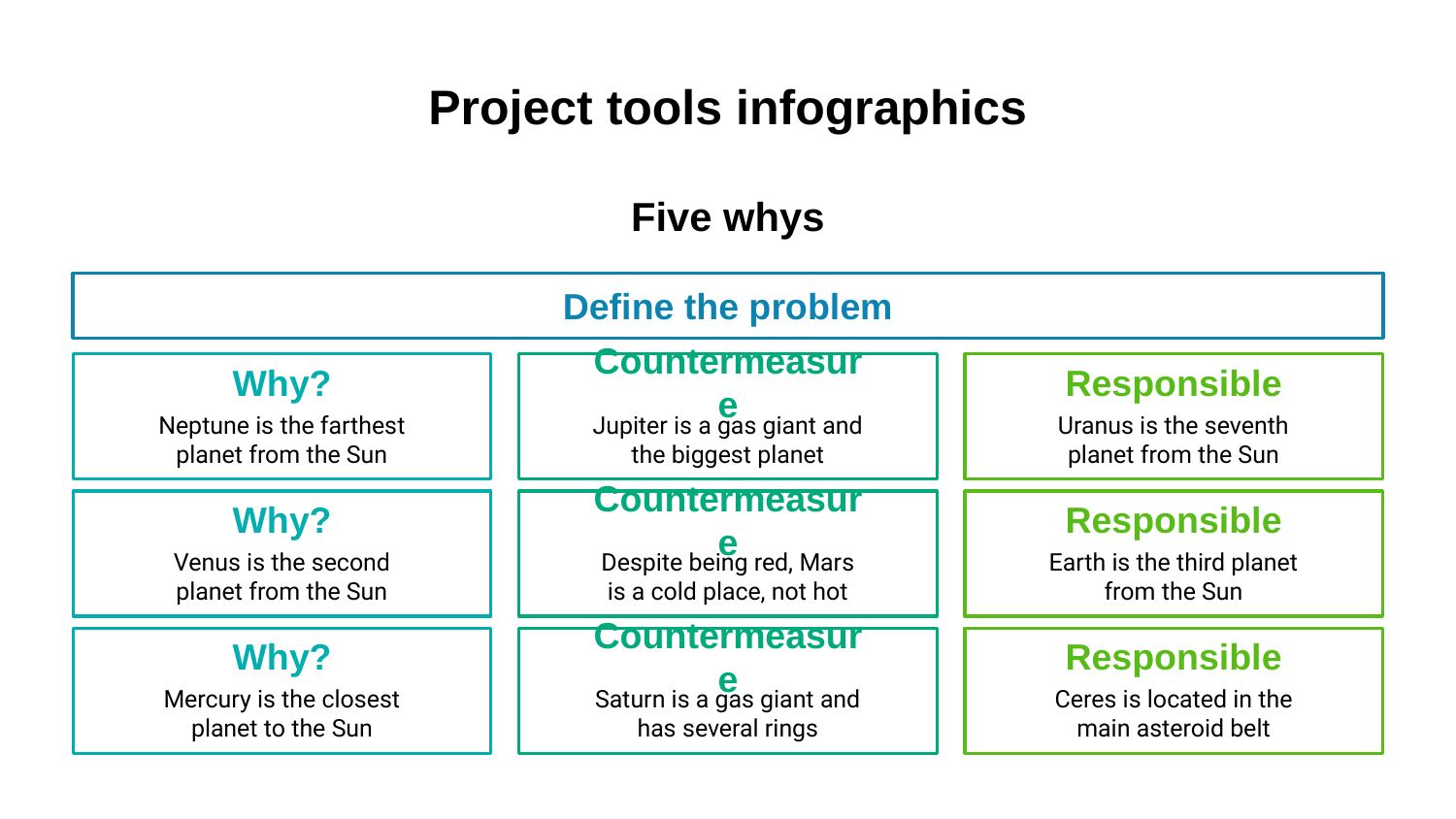

# Project tools infographics
Five whys
Define the problem

Why?
Neptune is the farthest planet from the Sun
Countermeasure
Jupiter is a gas giant and the biggest planet
Responsible
Uranus is the seventh planet from the Sun
Why?
Venus is the second planet from the Sun
Countermeasure
Despite being red, Mars is a cold place, not hot
Responsible
Earth is the third planet from the Sun
Why?
Mercury is the closest planet to the Sun
Countermeasure
Saturn is a gas giant and has several rings
Responsible
Ceres is located in the main asteroid belt